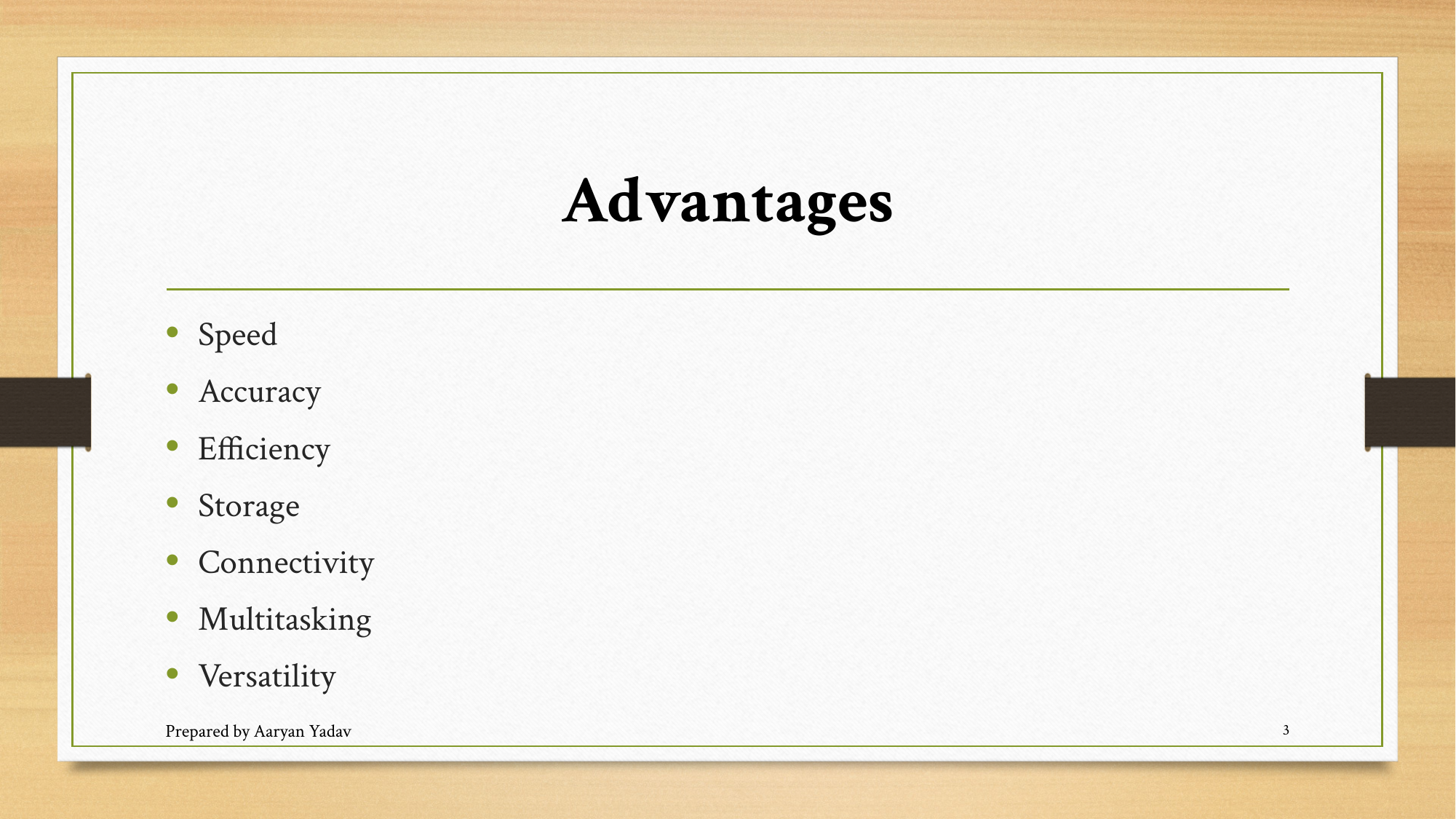

# Advantages
Speed
Accuracy
Efficiency
Storage
Connectivity
Multitasking
Versatility
Prepared by Aaryan Yadav
3